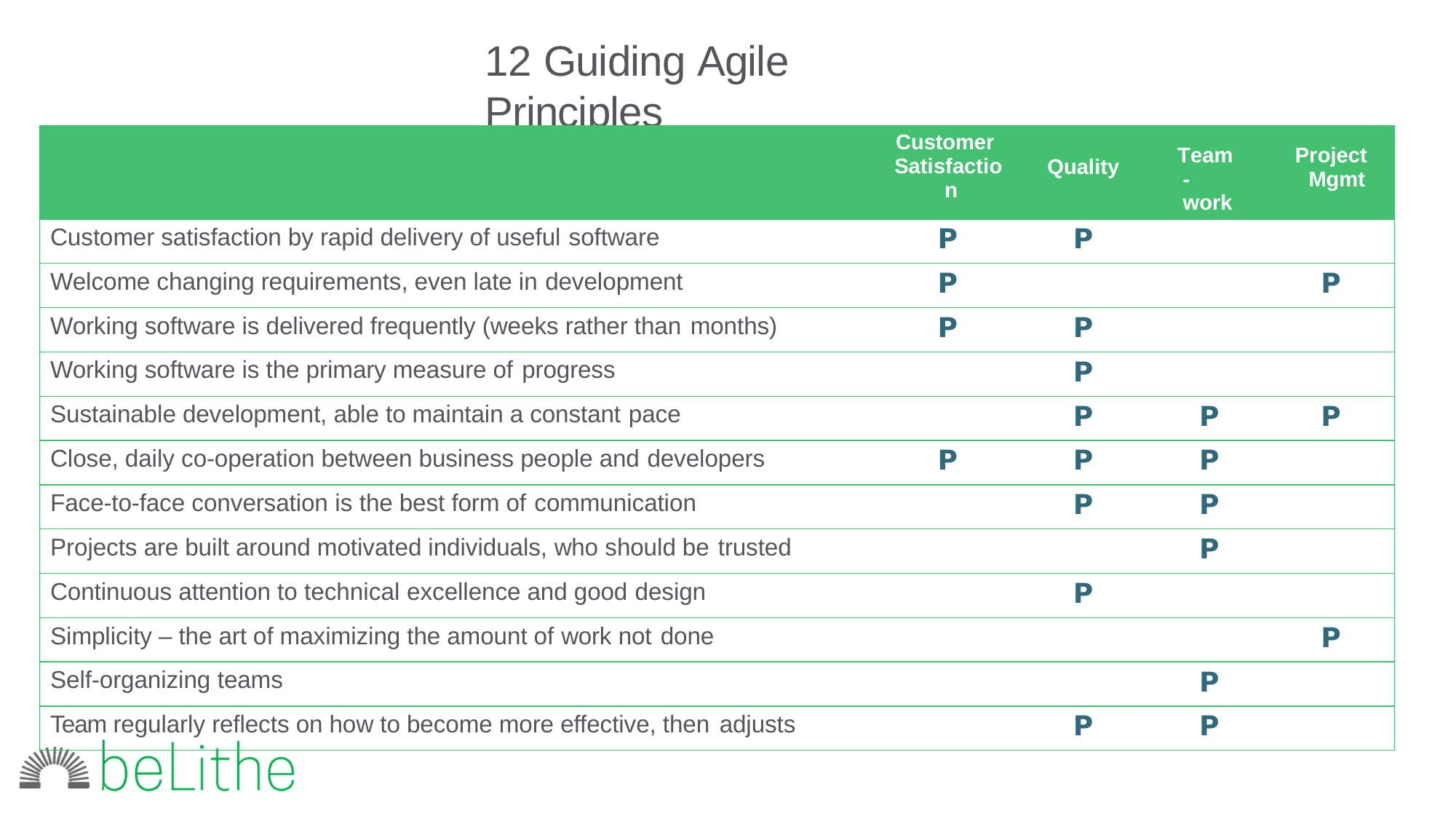

# 12 Guiding Agile Principles
| Customer Satisfactio n |  | Quality | Team- work | Project Mgmt |
| --- | --- | --- | --- | --- |
| Customer satisfaction by rapid delivery of useful software | P | P |  |  |
| Welcome changing requirements, even late in development | P |  |  | P |
| Working software is delivered frequently (weeks rather than months) | P | P |  |  |
| Working software is the primary measure of progress |  | P |  |  |
| Sustainable development, able to maintain a constant pace |  | P | P | P |
| Close, daily co-operation between business people and developers | P | P | P |  |
| Face-to-face conversation is the best form of communication |  | P | P |  |
| Projects are built around motivated individuals, who should be trusted |  |  | P |  |
| Continuous attention to technical excellence and good design |  | P |  |  |
| Simplicity – the art of maximizing the amount of work not done |  |  |  | P |
| Self-organizing teams |  |  | P |  |
| Team regularly reflects on how to become more effective, then adjusts |  | P | P |  |